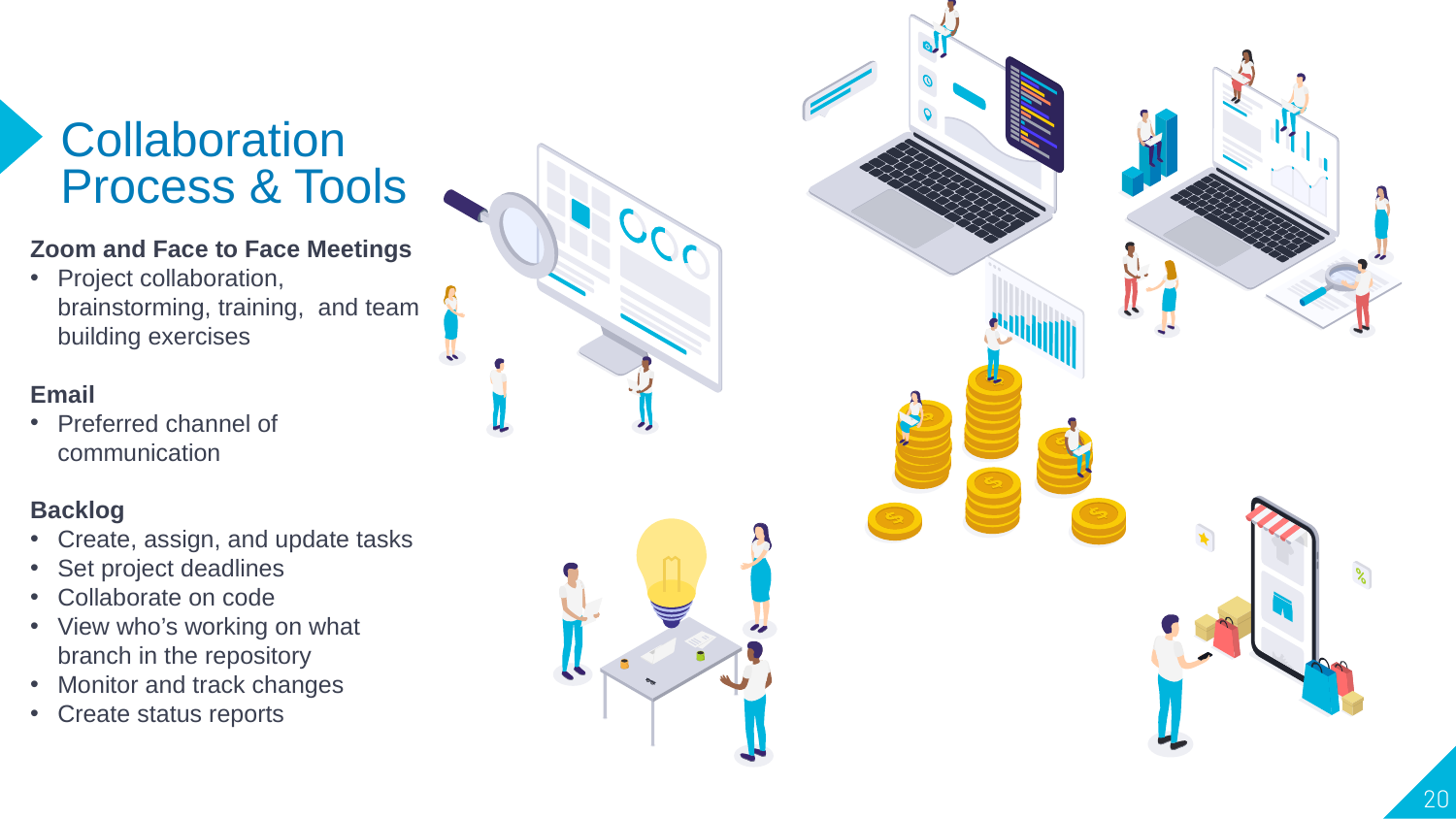

# Collaboration Process & Tools

Zoom and Face to Face Meetings
Project collaboration, brainstorming, training,  and team building exercises

Email
Preferred channel of communication

Backlog
Create, assign, and update tasks
Set project deadlines
Collaborate on code
View who’s working on what branch in the repository
Monitor and track changes
Create status reports

20